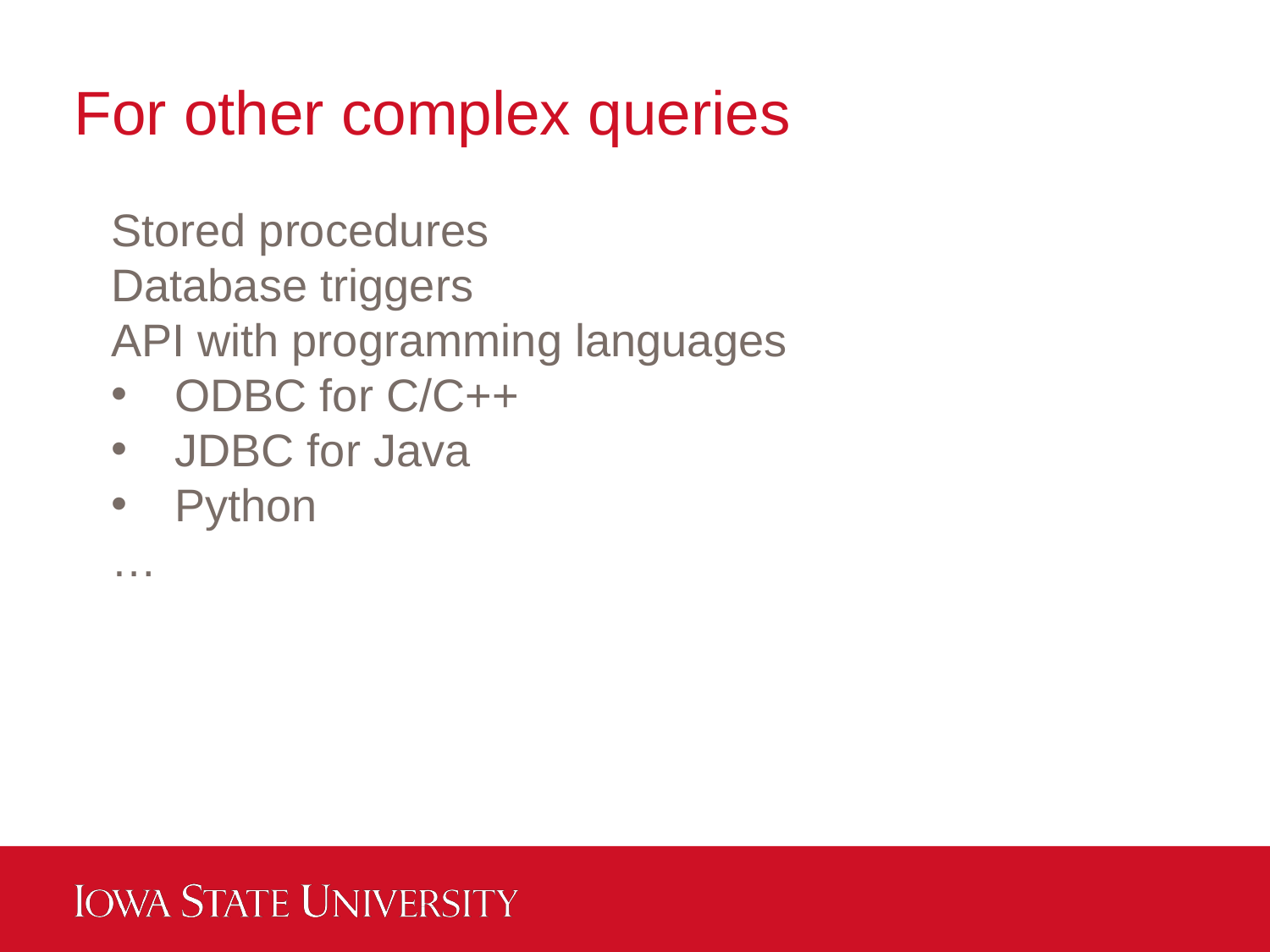

# For other complex queries
Stored procedures
Database triggers
API with programming languages
ODBC for C/C++
JDBC for Java
Python
…